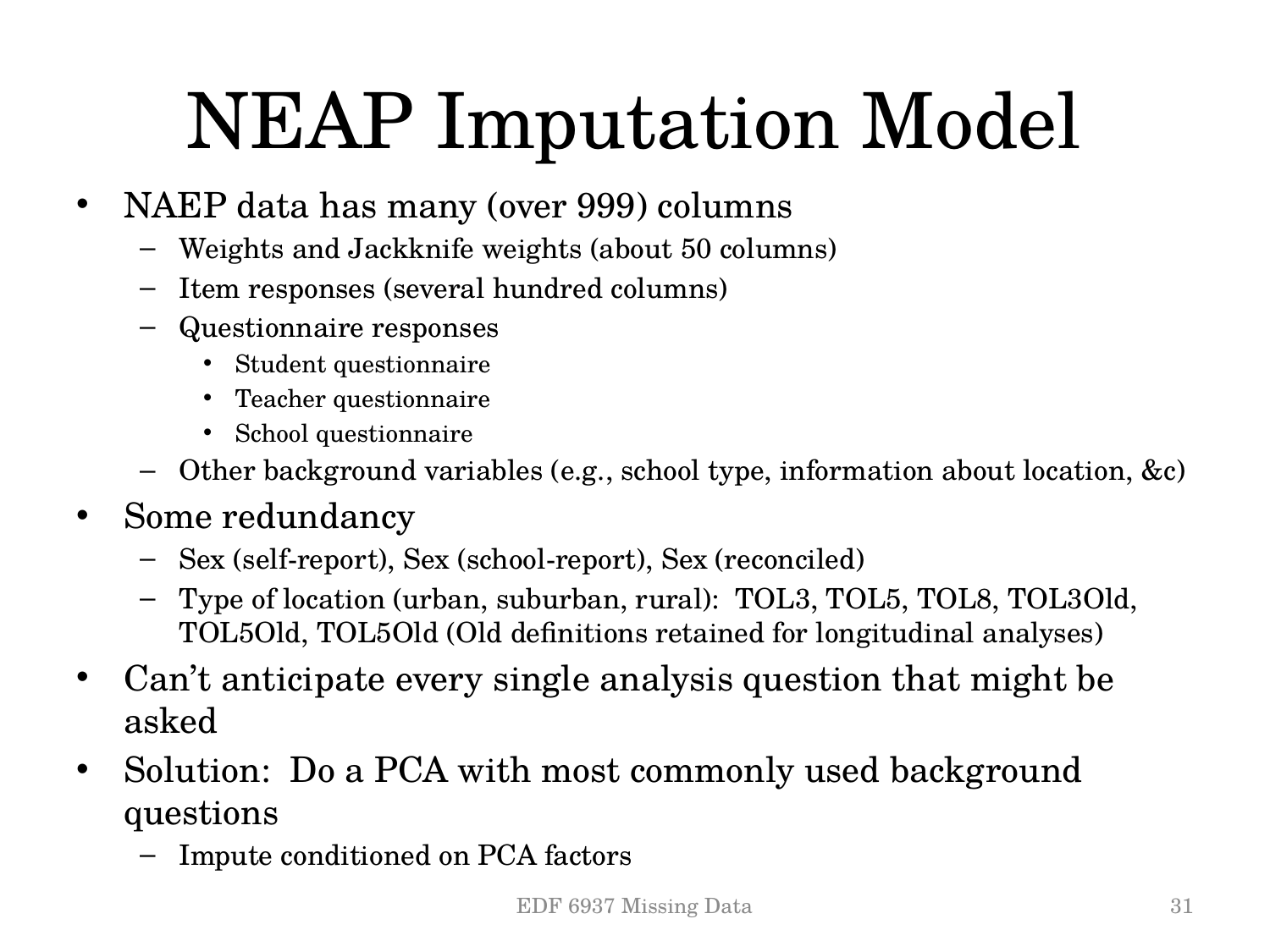

# NEAP Imputation Model
NAEP data has many (over 999) columns
Weights and Jackknife weights (about 50 columns)
Item responses (several hundred columns)
Questionnaire responses
Student questionnaire
Teacher questionnaire
School questionnaire
Other background variables (e.g., school type, information about location, &c)
Some redundancy
Sex (self-report), Sex (school-report), Sex (reconciled)
Type of location (urban, suburban, rural):  TOL3, TOL5, TOL8, TOL3Old, TOL5Old, TOL5Old (Old definitions retained for longitudinal analyses)
Can’t anticipate every single analysis question that might be asked
Solution:  Do a PCA with most commonly used background questions
Impute conditioned on PCA factors
EDF 6937 Missing Data
31